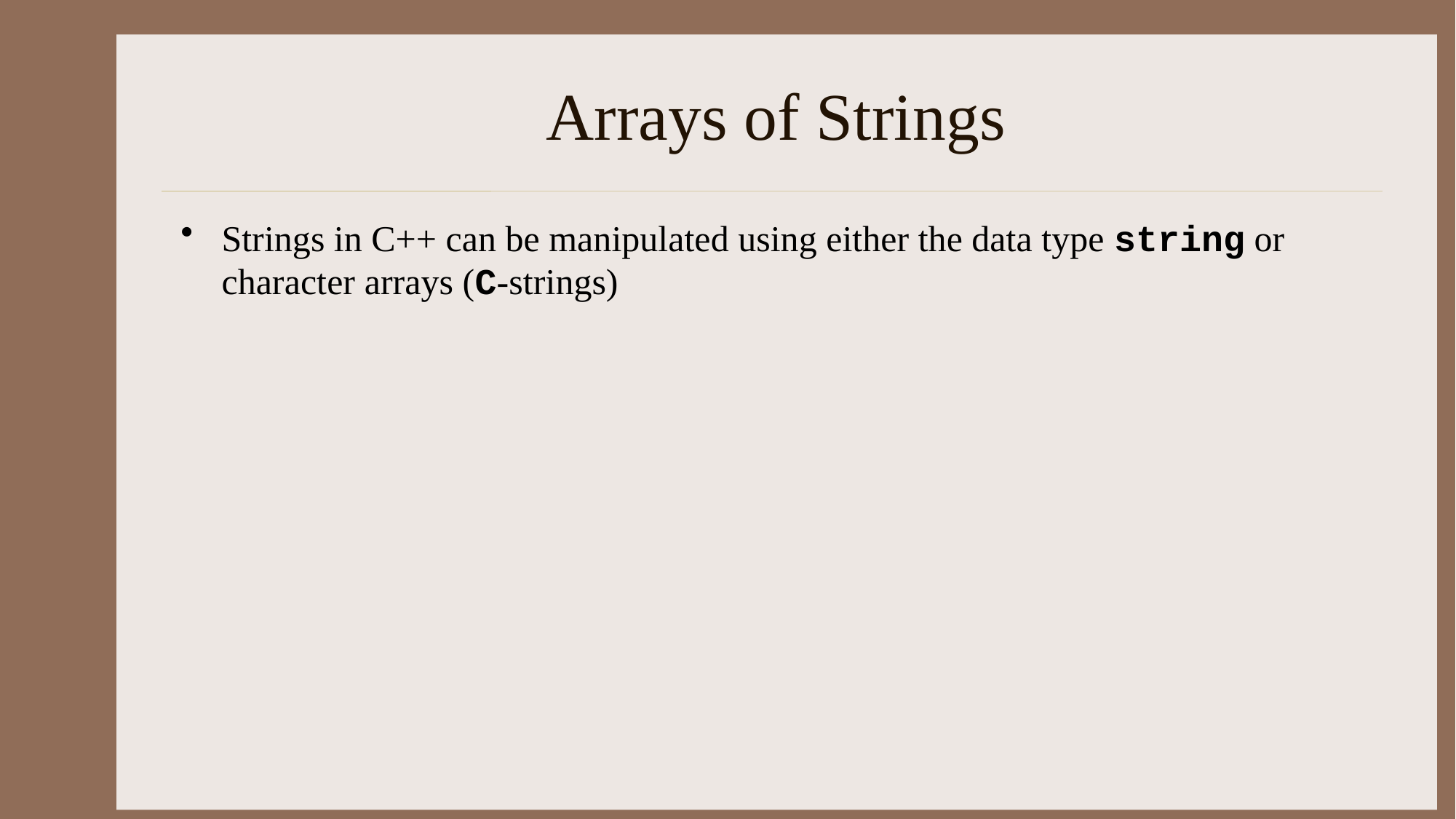

# Arrays of Strings
Strings in C++ can be manipulated using either the data type string or character arrays (C-strings)